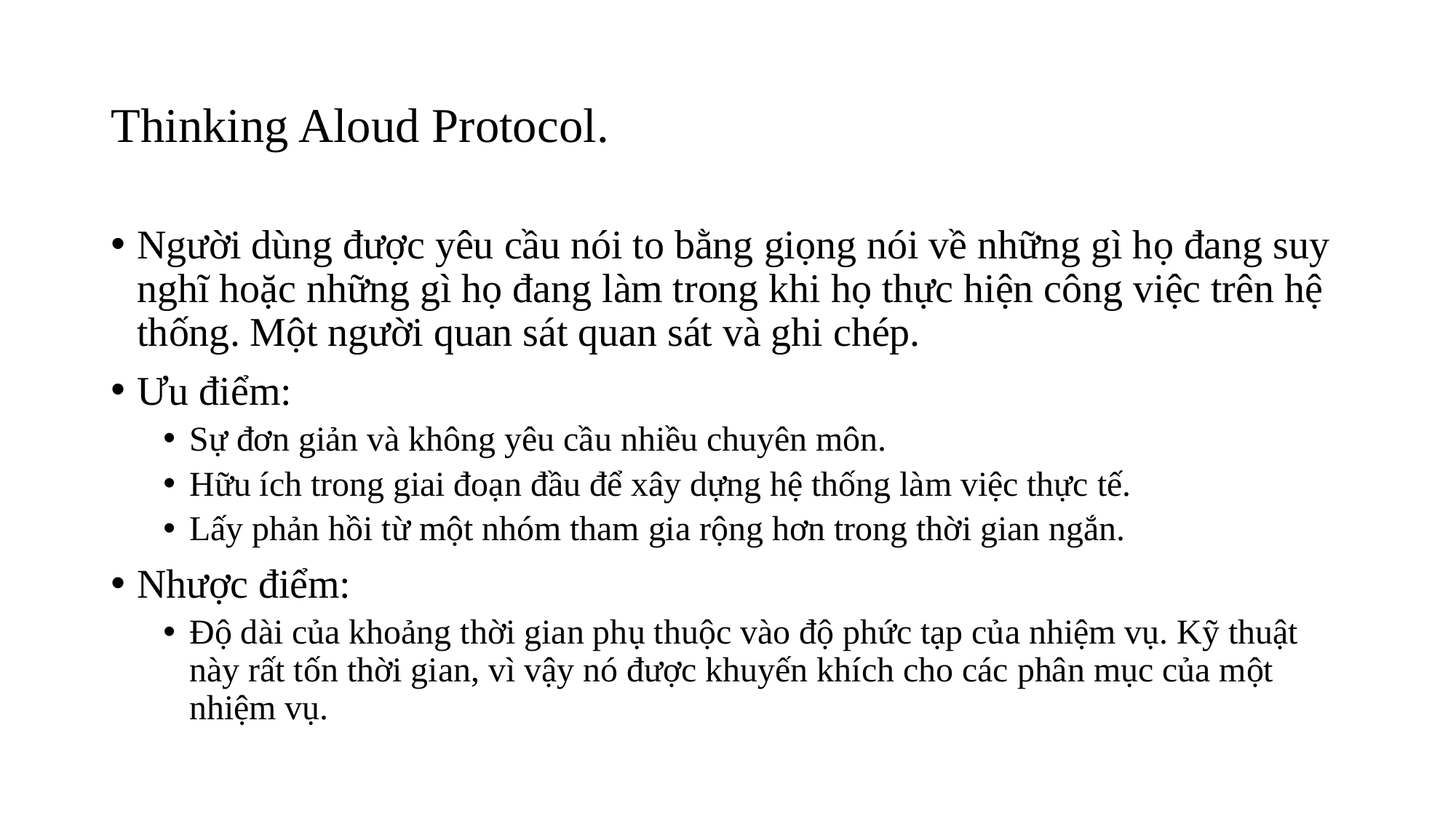

# Thinking Aloud Protocol.
Người dùng được yêu cầu nói to bằng giọng nói về những gì họ đang suy nghĩ hoặc những gì họ đang làm trong khi họ thực hiện công việc trên hệ thống. Một người quan sát quan sát và ghi chép.
Ưu điểm:
Sự đơn giản và không yêu cầu nhiều chuyên môn.
Hữu ích trong giai đoạn đầu để xây dựng hệ thống làm việc thực tế.
Lấy phản hồi từ một nhóm tham gia rộng hơn trong thời gian ngắn.
Nhược điểm:
Độ dài của khoảng thời gian phụ thuộc vào độ phức tạp của nhiệm vụ. Kỹ thuật này rất tốn thời gian, vì vậy nó được khuyến khích cho các phân mục của một nhiệm vụ.